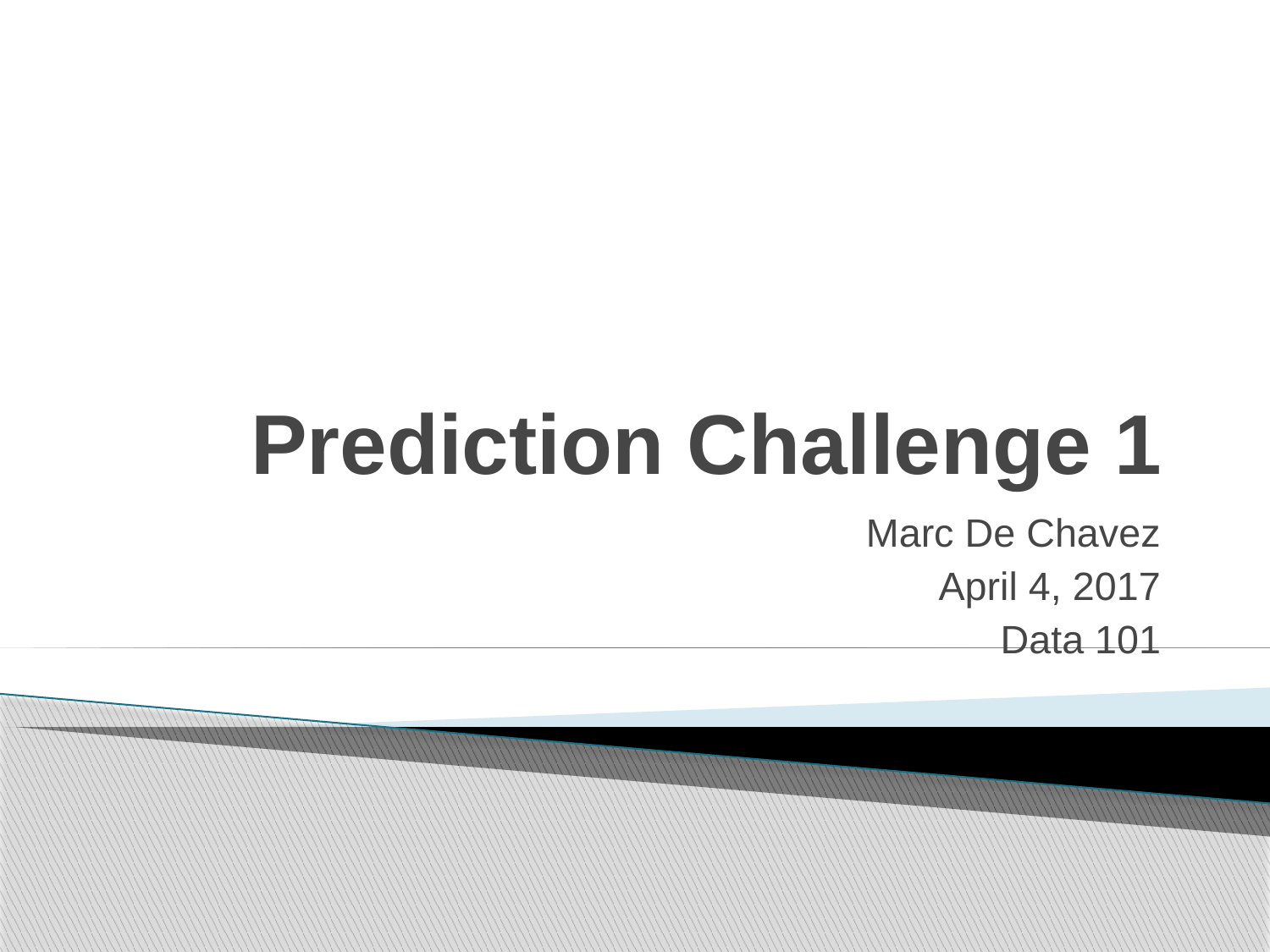

# Prediction Challenge 1
Marc De Chavez
April 4, 2017
Data 101